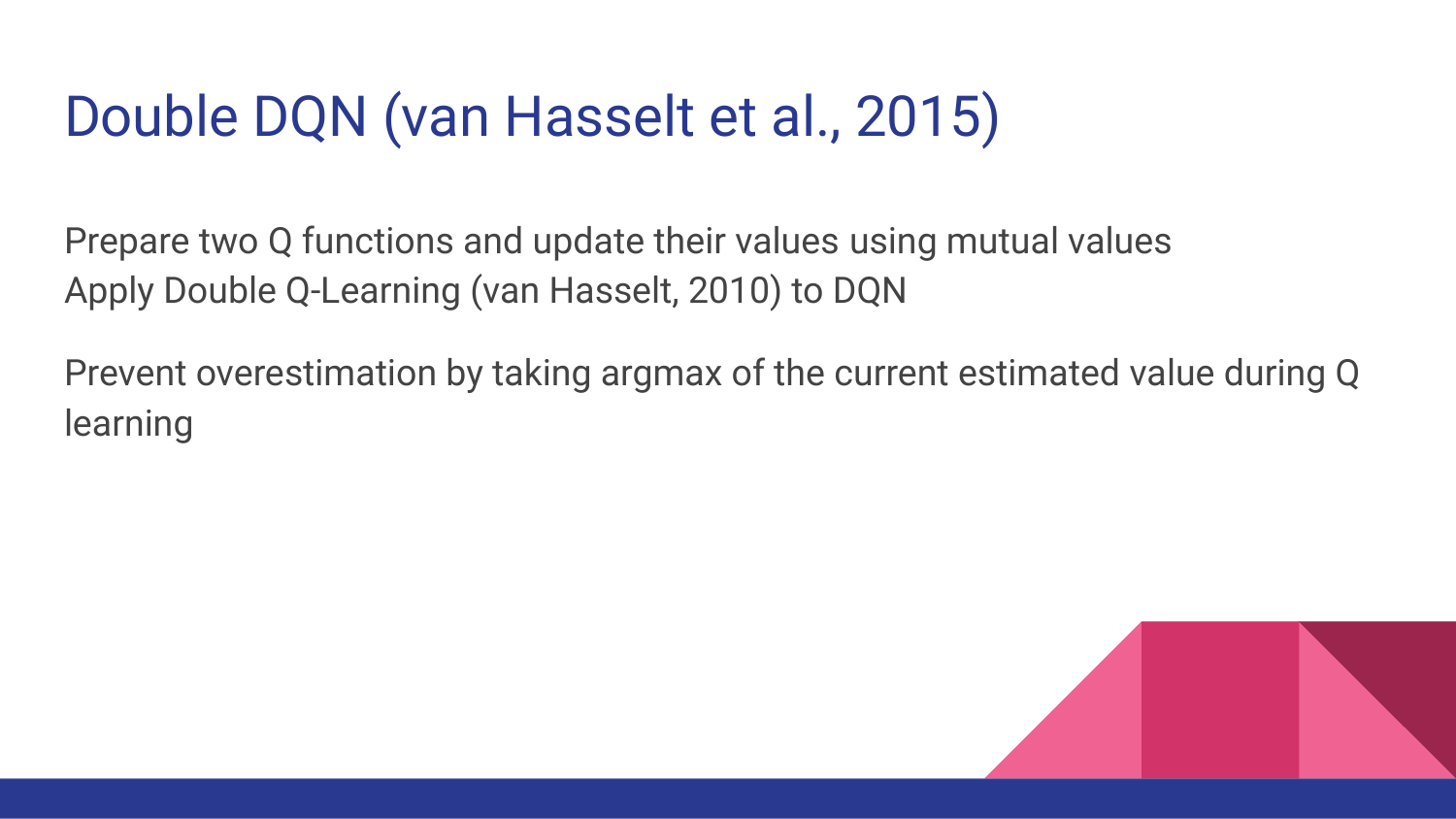

# Double DQN (van Hasselt et al., 2015)
Prepare two Q functions and update their values ​​using mutual values
Apply Double Q-Learning (van Hasselt, 2010) to DQN
Prevent overestimation by taking argmax of the current estimated value during Q learning